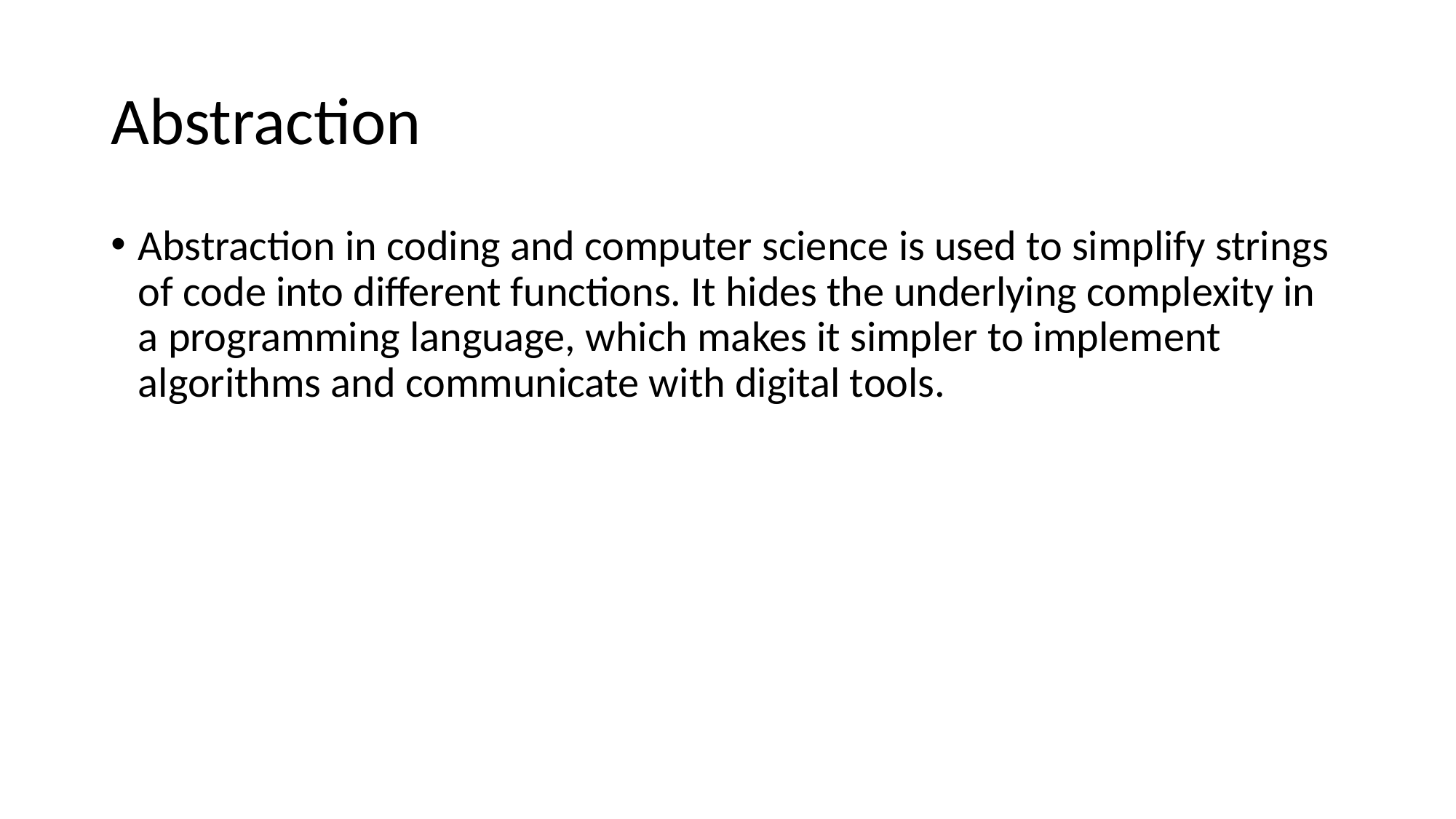

# Abstraction
Abstraction in coding and computer science is used to simplify strings of code into different functions. It hides the underlying complexity in a programming language, which makes it simpler to implement algorithms and communicate with digital tools.